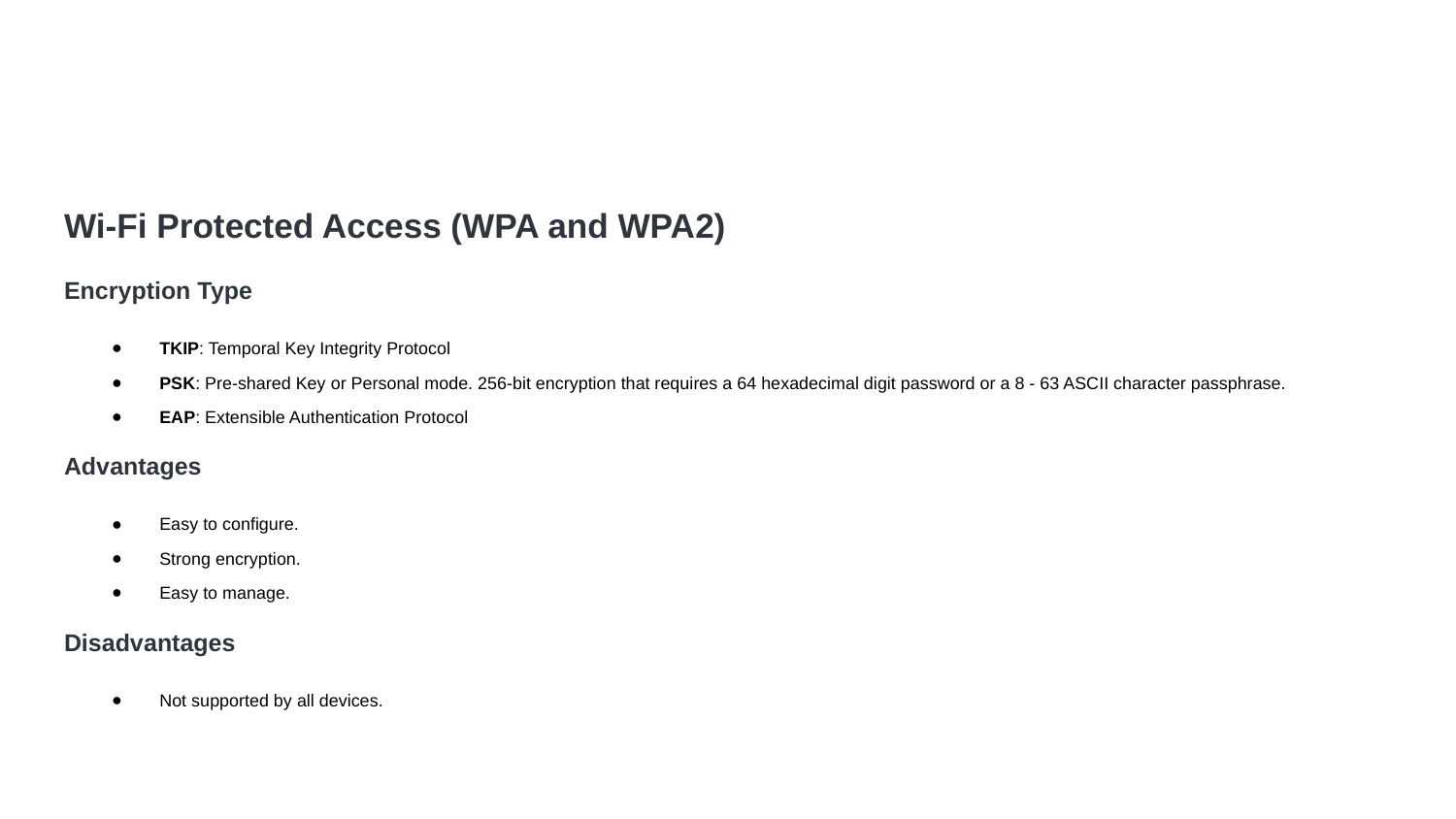

#
Wi-Fi Protected Access (WPA and WPA2)
Encryption Type
TKIP: Temporal Key Integrity Protocol
PSK: Pre-shared Key or Personal mode. 256-bit encryption that requires a 64 hexadecimal digit password or a 8 - 63 ASCII character passphrase.
EAP: Extensible Authentication Protocol
Advantages
Easy to configure.
Strong encryption.
Easy to manage.
Disadvantages
Not supported by all devices.